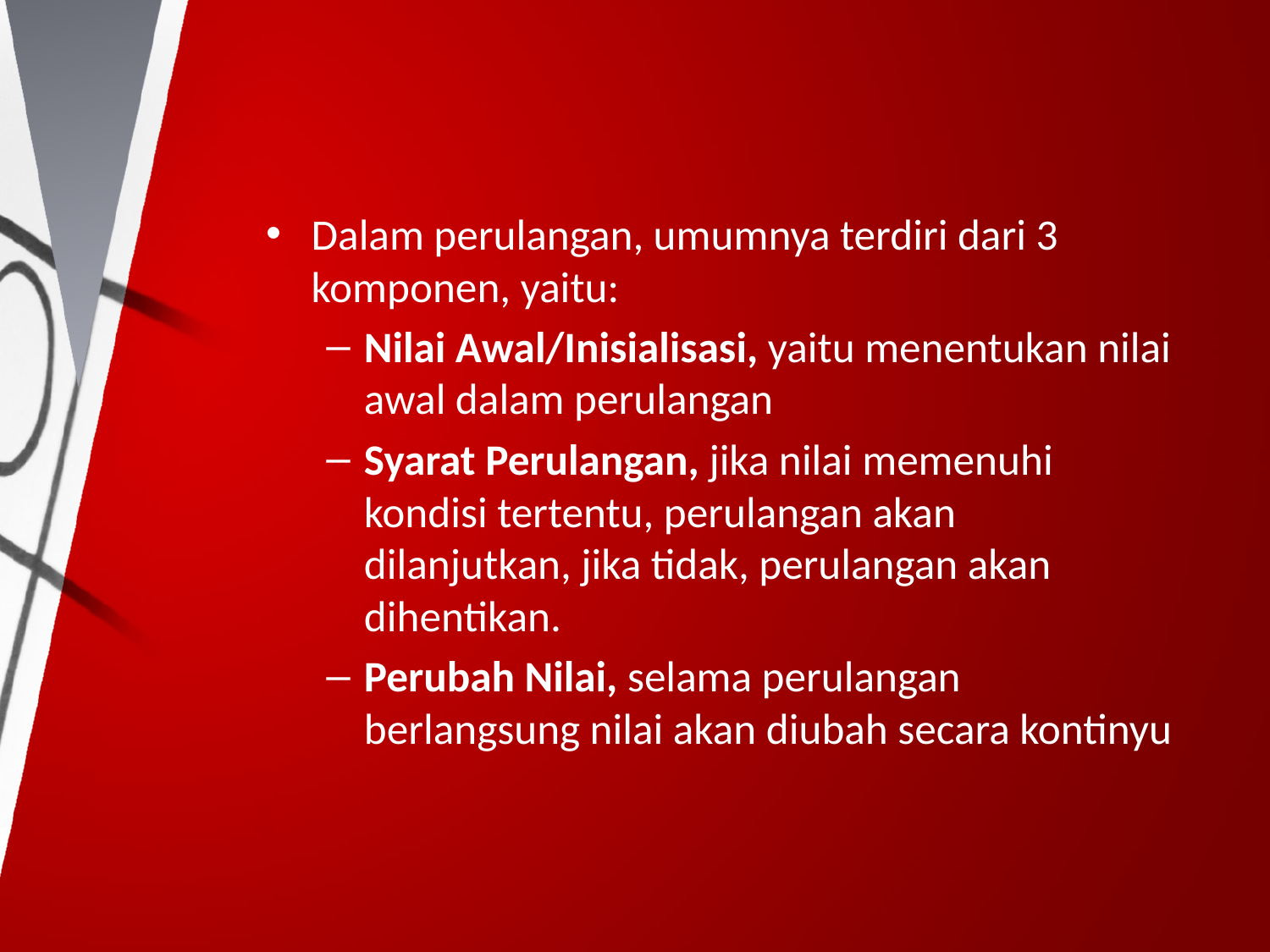

#
Dalam perulangan, umumnya terdiri dari 3 komponen, yaitu:
Nilai Awal/Inisialisasi, yaitu menentukan nilai awal dalam perulangan
Syarat Perulangan, jika nilai memenuhi kondisi tertentu, perulangan akan dilanjutkan, jika tidak, perulangan akan dihentikan.
Perubah Nilai, selama perulangan berlangsung nilai akan diubah secara kontinyu